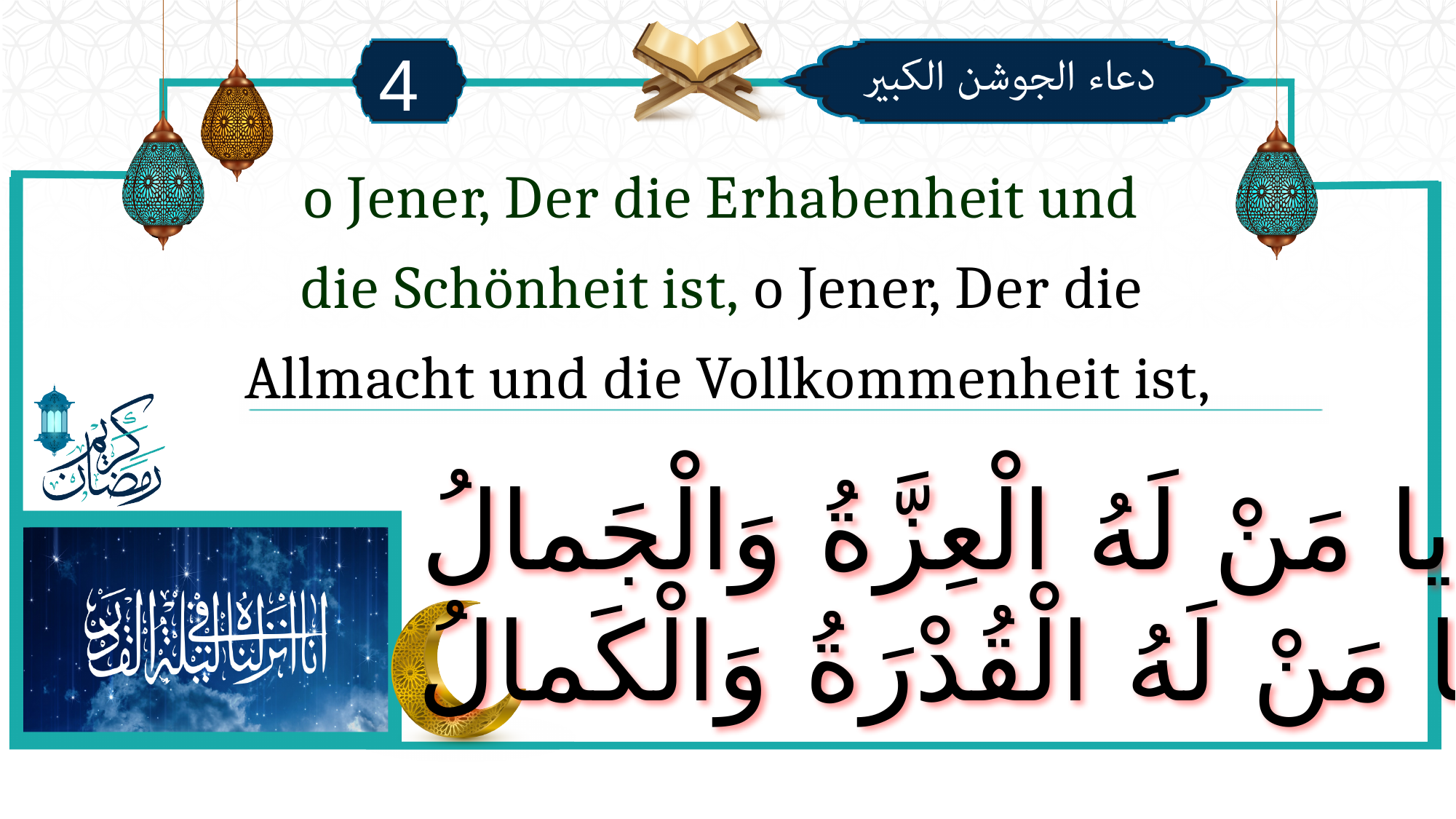

4
o Jener, Der die Erhabenheit und
die Schönheit ist, o Jener, Der die
Allmacht und die Vollkommenheit ist,
يا مَنْ لَهُ الْعِزَّةُ وَالْجَمالُ
 يا مَنْ لَهُ الْقُدْرَةُ وَالْكَمالُ